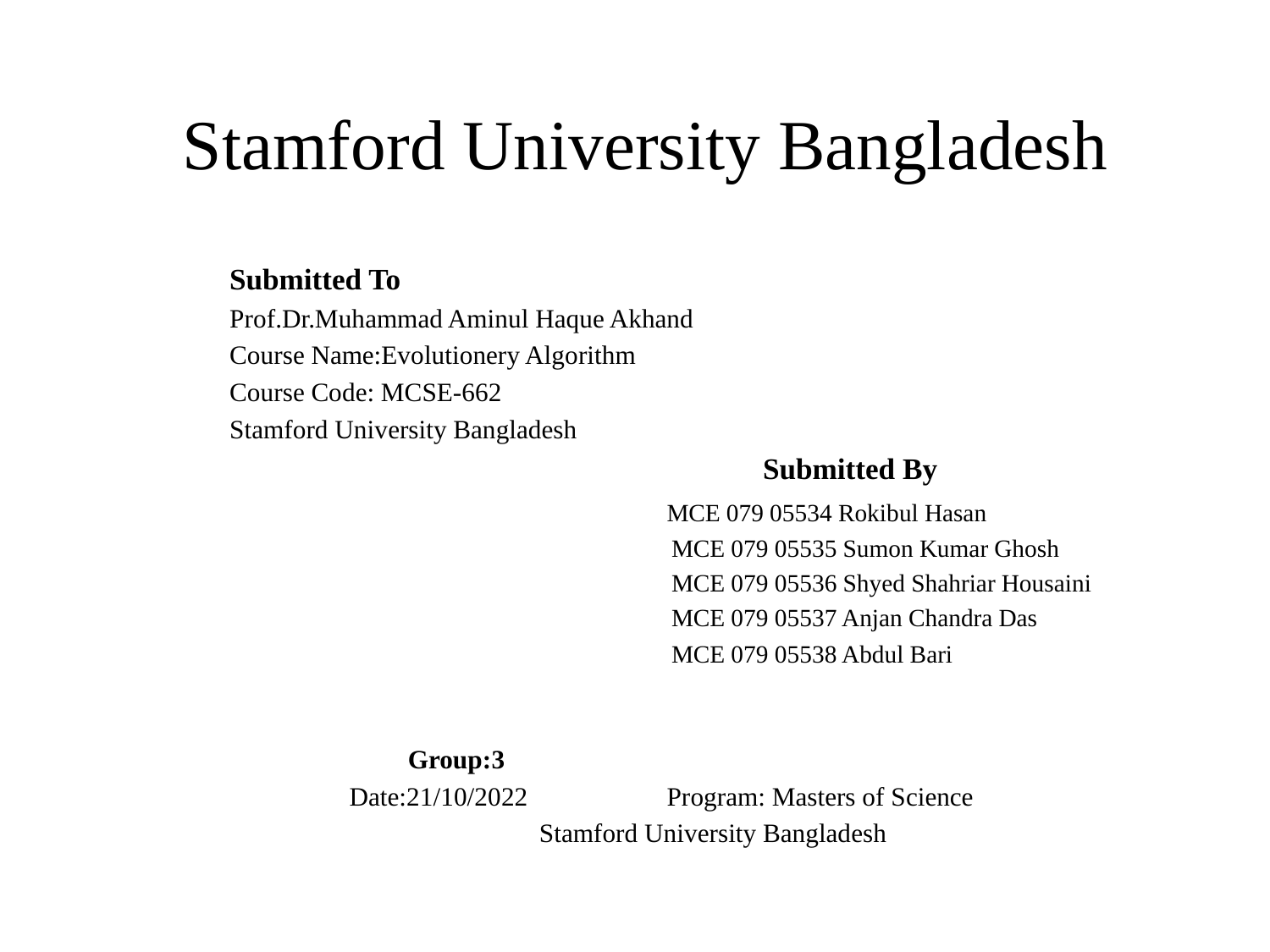

# Stamford University Bangladesh
Submitted To
Prof.Dr.Muhammad Aminul Haque Akhand
Course Name:Evolutionery Algorithm
Course Code: MCSE-662
Stamford University Bangladesh
                                                                        Submitted By
                                                           MCE 079 05534 Rokibul Hasan
                                                                        MCE 079 05535 Sumon Kumar Ghosh
                                                                        MCE 079 05536 Shyed Shahriar Housaini
                                                                        MCE 079 05537 Anjan Chandra Das
                                                                        MCE 079 05538 Abdul Bari

				         Group:3
Date:21/10/2022 	            Program: Masters of Science
		                             Stamford University Bangladesh